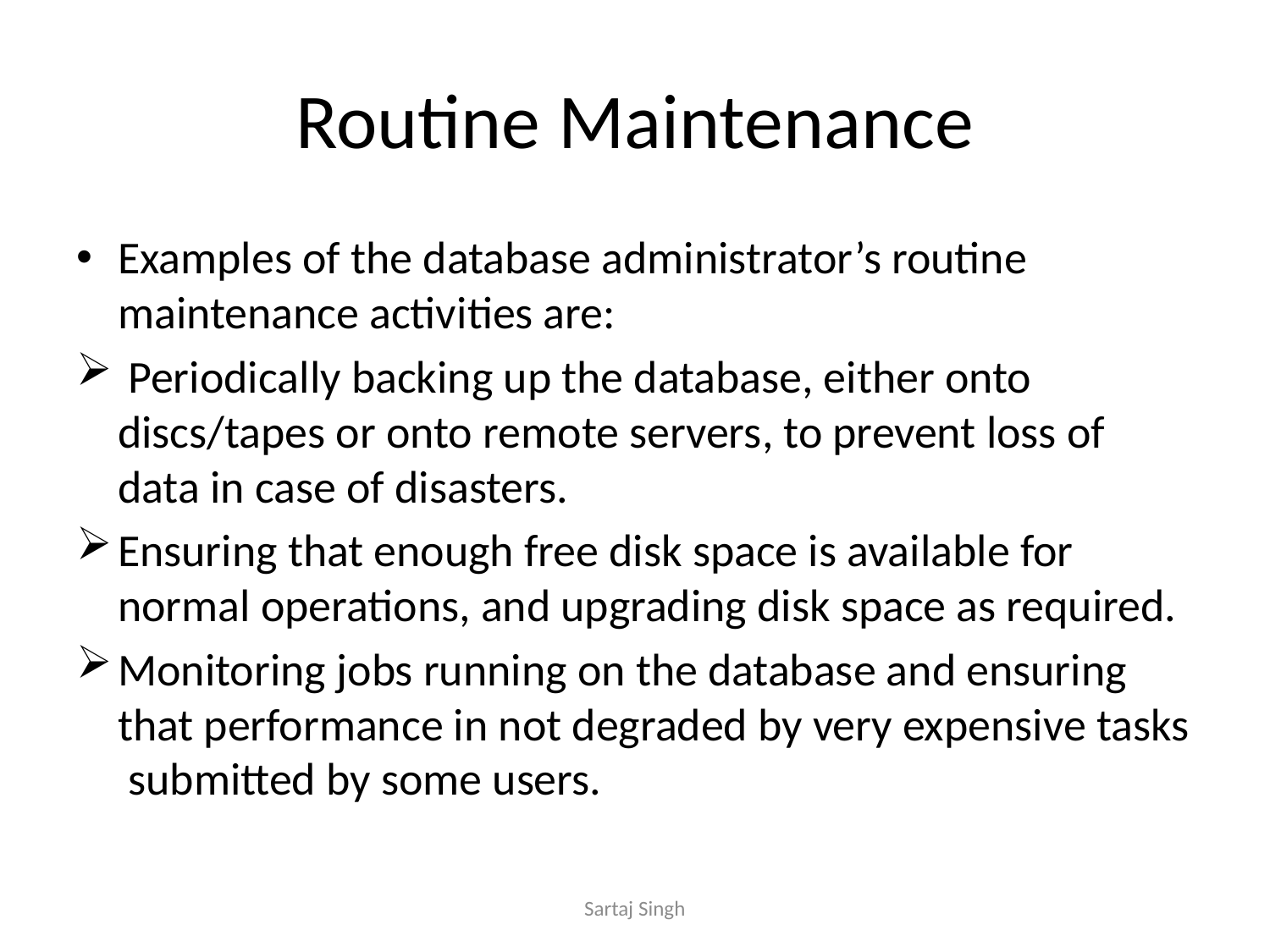

# Routine Maintenance
Examples of the database administrator’s routine maintenance activities are:
 Periodically backing up the database, either onto discs/tapes or onto remote servers, to prevent loss of data in case of disasters.
Ensuring that enough free disk space is available for normal operations, and upgrading disk space as required.
Monitoring jobs running on the database and ensuring that performance in not degraded by very expensive tasks  submitted by some users.
Sartaj Singh